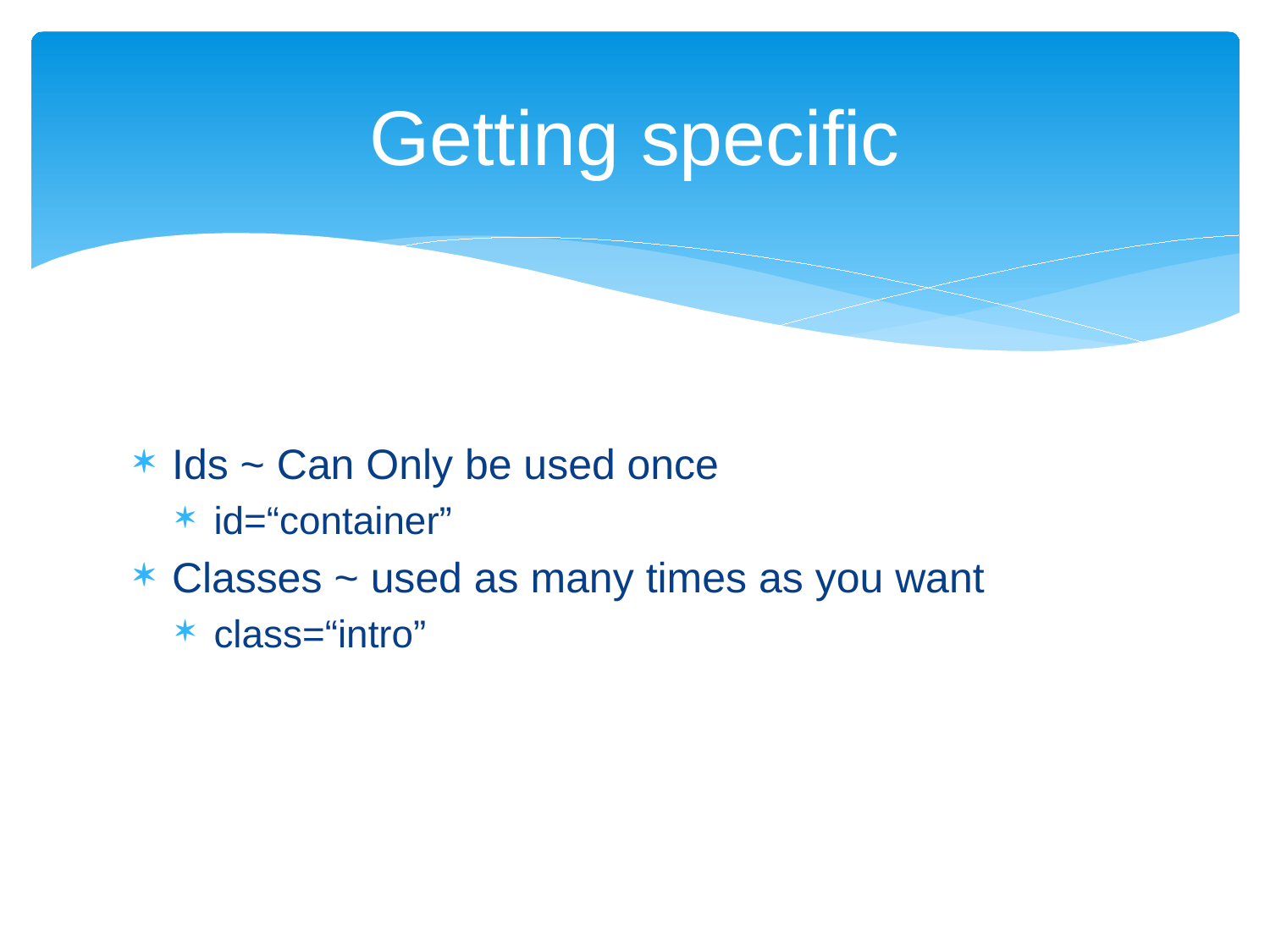

# Getting specific

Ids ~ Can Only be used once
id=“container”
Classes ~ used as many times as you want
class=“intro”